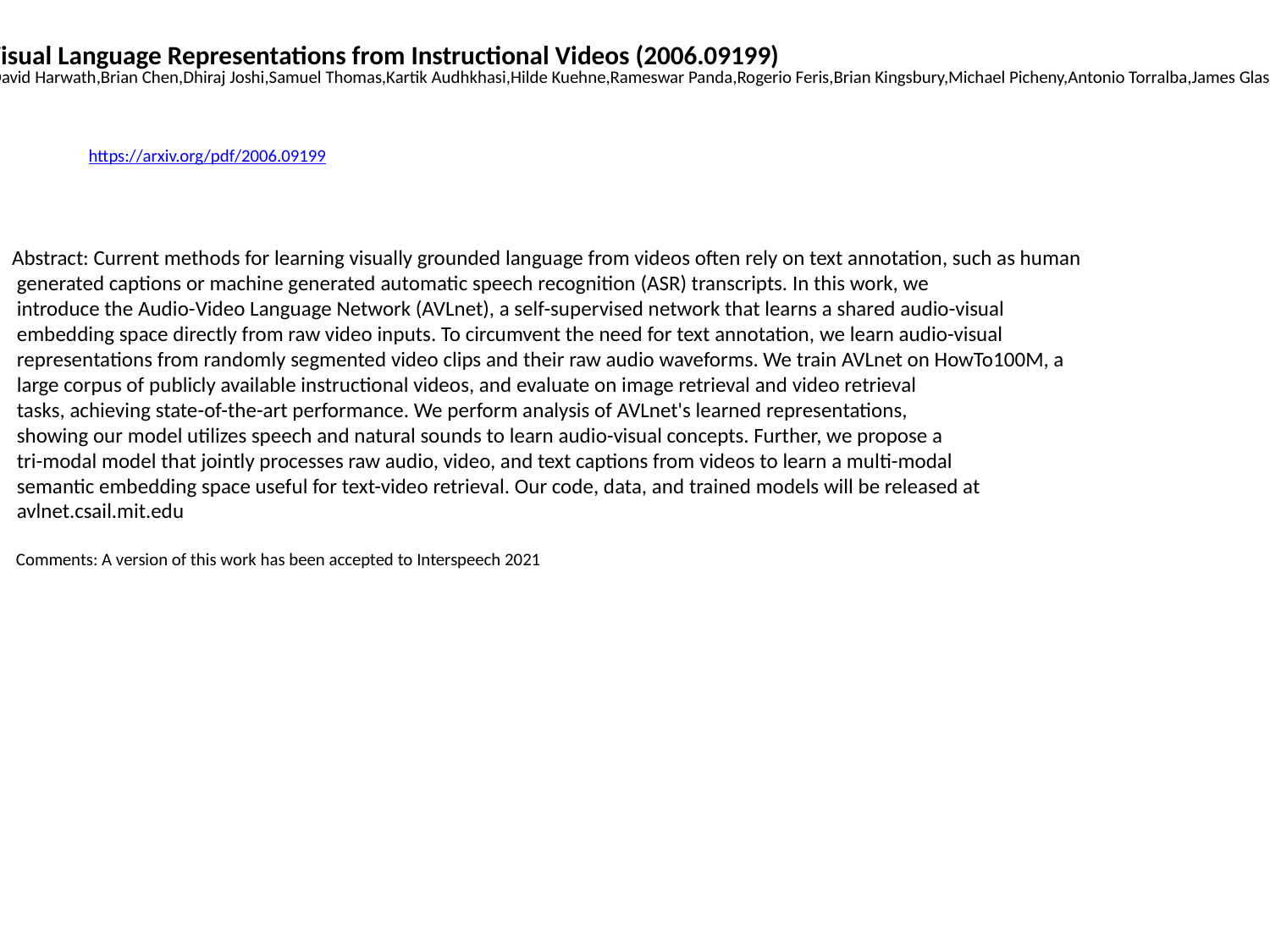

AVLnet: Learning Audio-Visual Language Representations from Instructional Videos (2006.09199)
Andrew Rouditchenko,Angie Boggust,David Harwath,Brian Chen,Dhiraj Joshi,Samuel Thomas,Kartik Audhkhasi,Hilde Kuehne,Rameswar Panda,Rogerio Feris,Brian Kingsbury,Michael Picheny,Antonio Torralba,James Glass

https://arxiv.org/pdf/2006.09199

Abstract: Current methods for learning visually grounded language from videos often rely on text annotation, such as human
 generated captions or machine generated automatic speech recognition (ASR) transcripts. In this work, we
 introduce the Audio-Video Language Network (AVLnet), a self-supervised network that learns a shared audio-visual
 embedding space directly from raw video inputs. To circumvent the need for text annotation, we learn audio-visual
 representations from randomly segmented video clips and their raw audio waveforms. We train AVLnet on HowTo100M, a
 large corpus of publicly available instructional videos, and evaluate on image retrieval and video retrieval
 tasks, achieving state-of-the-art performance. We perform analysis of AVLnet's learned representations,
 showing our model utilizes speech and natural sounds to learn audio-visual concepts. Further, we propose a
 tri-modal model that jointly processes raw audio, video, and text captions from videos to learn a multi-modal
 semantic embedding space useful for text-video retrieval. Our code, data, and trained models will be released at
 avlnet.csail.mit.edu
 Comments: A version of this work has been accepted to Interspeech 2021